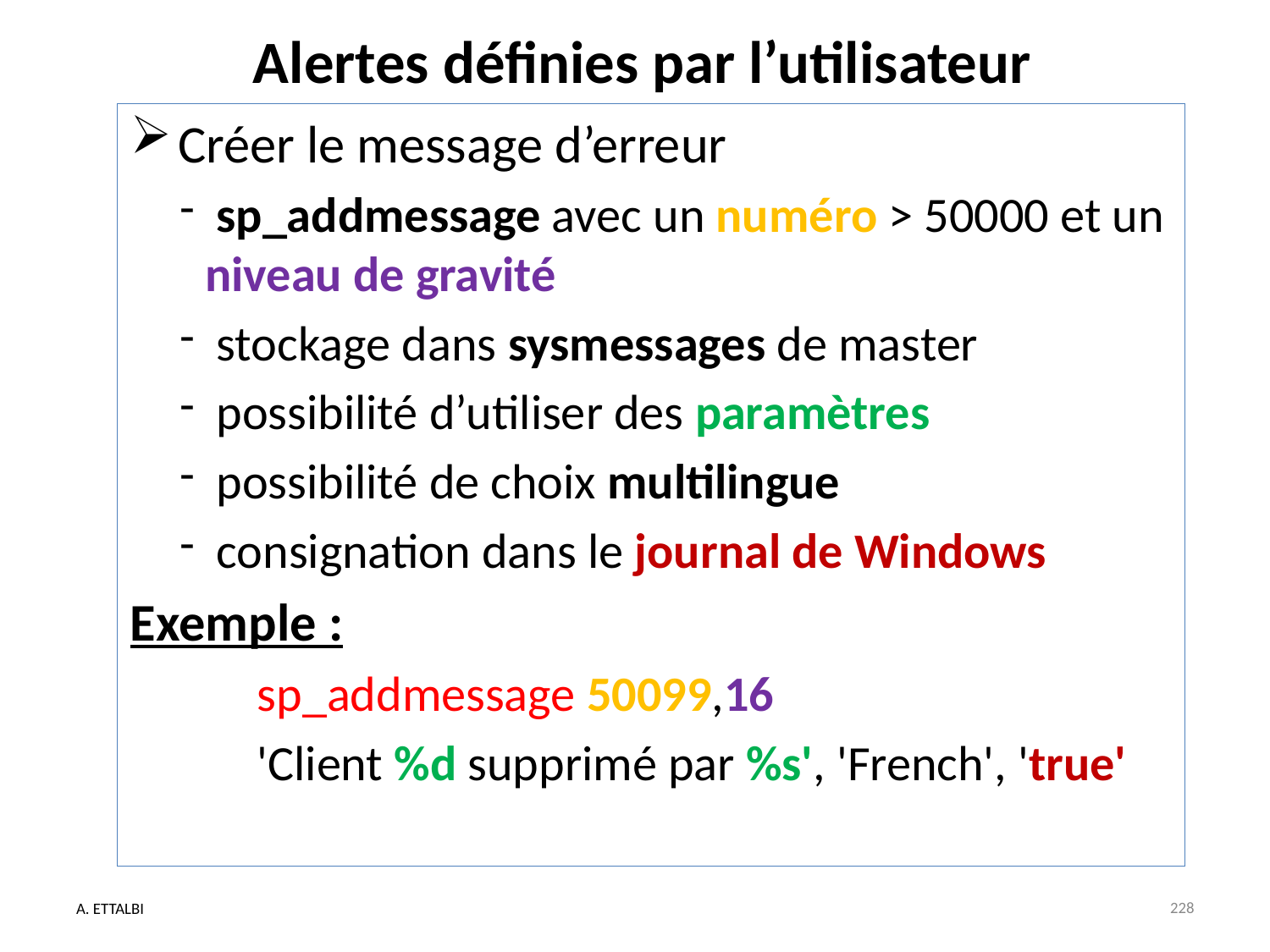

# Alertes définies par l’utilisateur
Créer le message d’erreur
 sp_addmessage avec un numéro > 50000 et un niveau de gravité
 stockage dans sysmessages de master
 possibilité d’utiliser des paramètres
 possibilité de choix multilingue
 consignation dans le journal de Windows
Exemple :
	sp_addmessage 50099,16
	'Client %d supprimé par %s', 'French', 'true'
A. ETTALBI
228